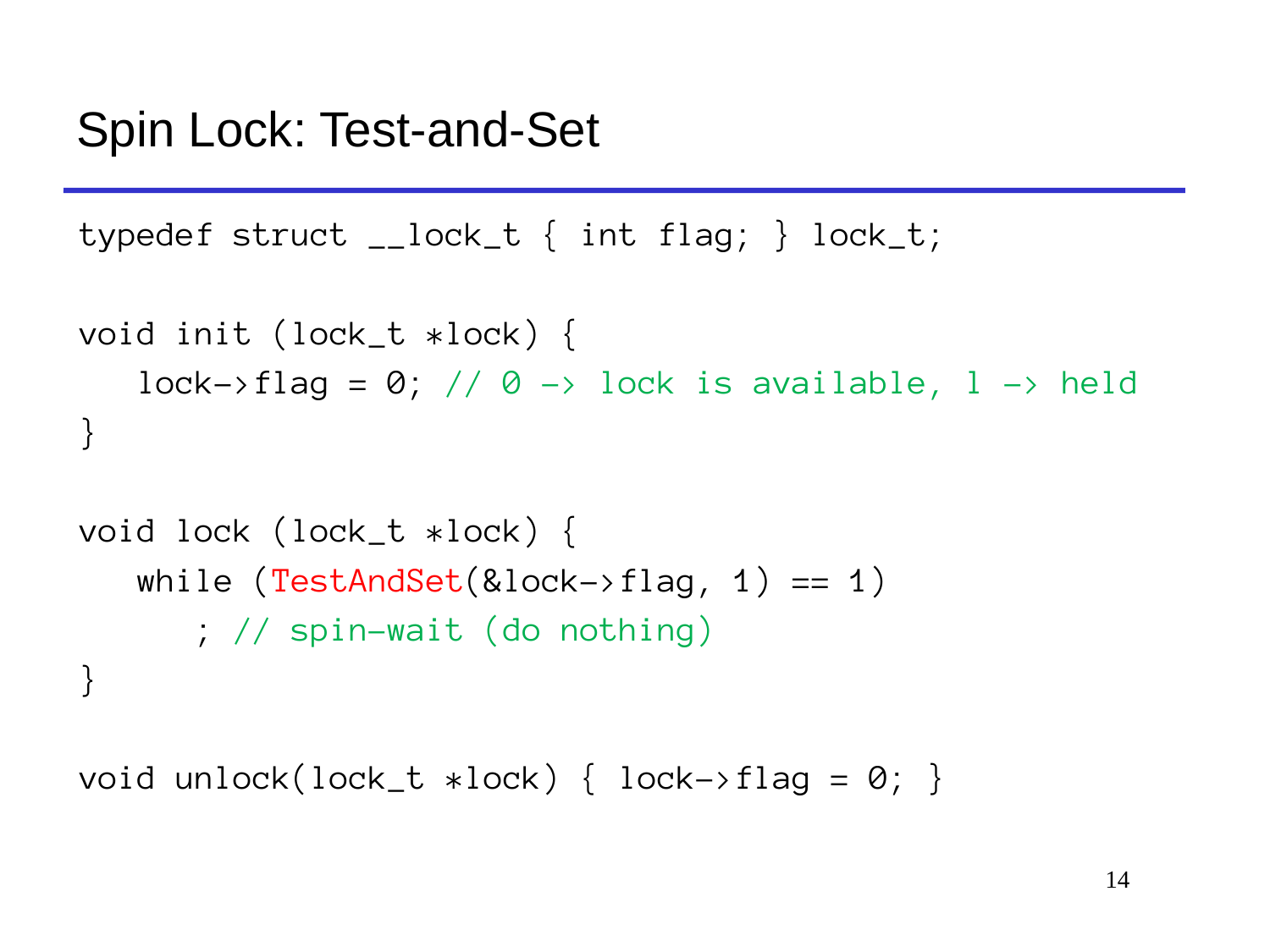

# Spin Lock: Test-and-Set
typedef struct __lock_t { int flag; } lock_t;

void init (lock_t *lock) {
   lock->flag = 0; // 0 -> lock is available, l -> held
}

void lock (lock_t *lock) {
   while (TestAndSet(&lock->flag, 1) == 1)
      ; // spin-wait (do nothing)
}

void unlock(lock_t *lock) { lock->flag = 0; }
14